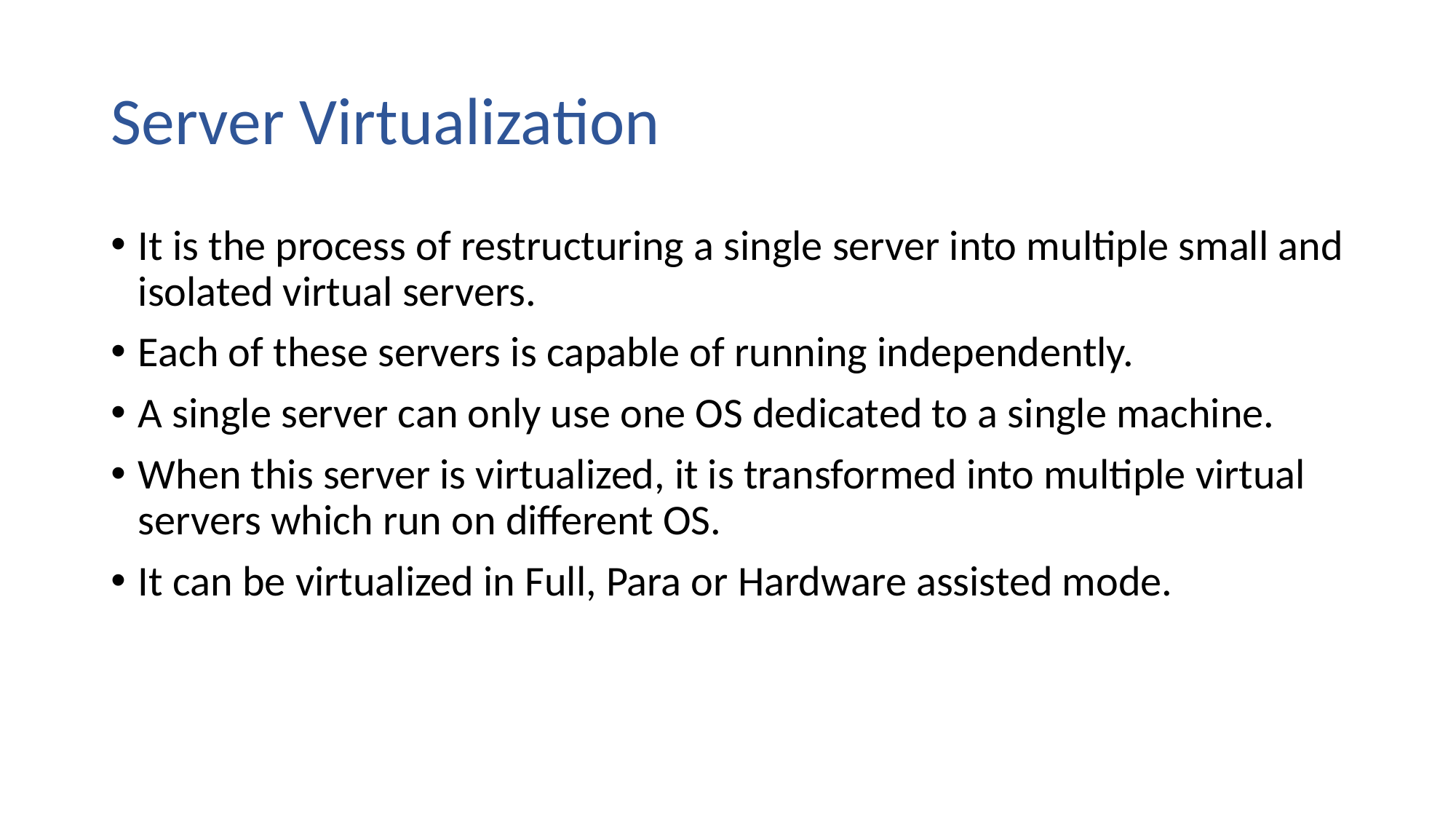

# Server Virtualization
It is the process of restructuring a single server into multiple small and isolated virtual servers.
Each of these servers is capable of running independently.
A single server can only use one OS dedicated to a single machine.
When this server is virtualized, it is transformed into multiple virtual servers which run on different OS.
It can be virtualized in Full, Para or Hardware assisted mode.